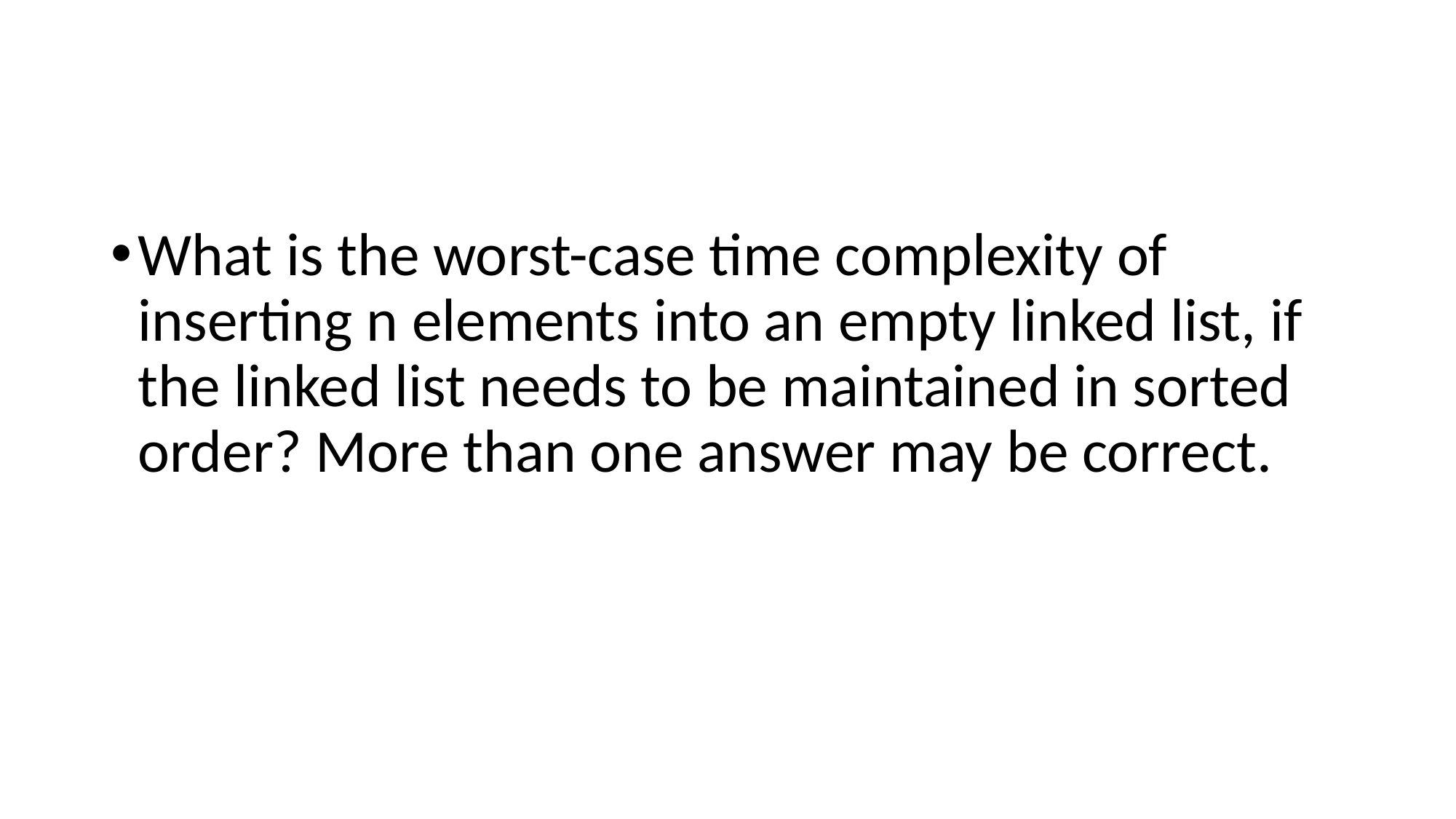

#
What is the worst-case time complexity of inserting n elements into an empty linked list, if the linked list needs to be maintained in sorted order? More than one answer may be correct.